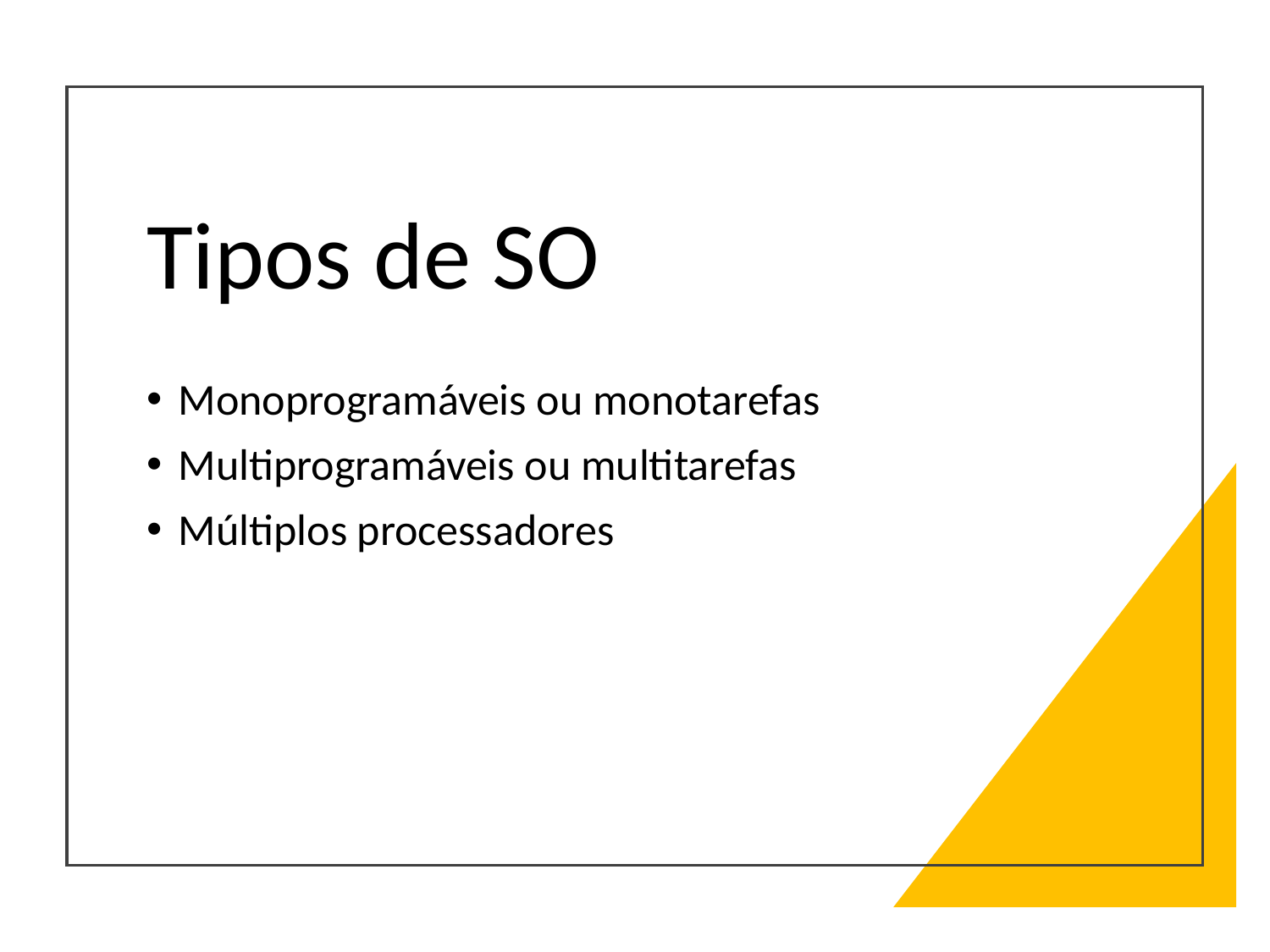

# Tipos de SO
Monoprogramáveis ou monotarefas
Multiprogramáveis ou multitarefas
Múltiplos processadores